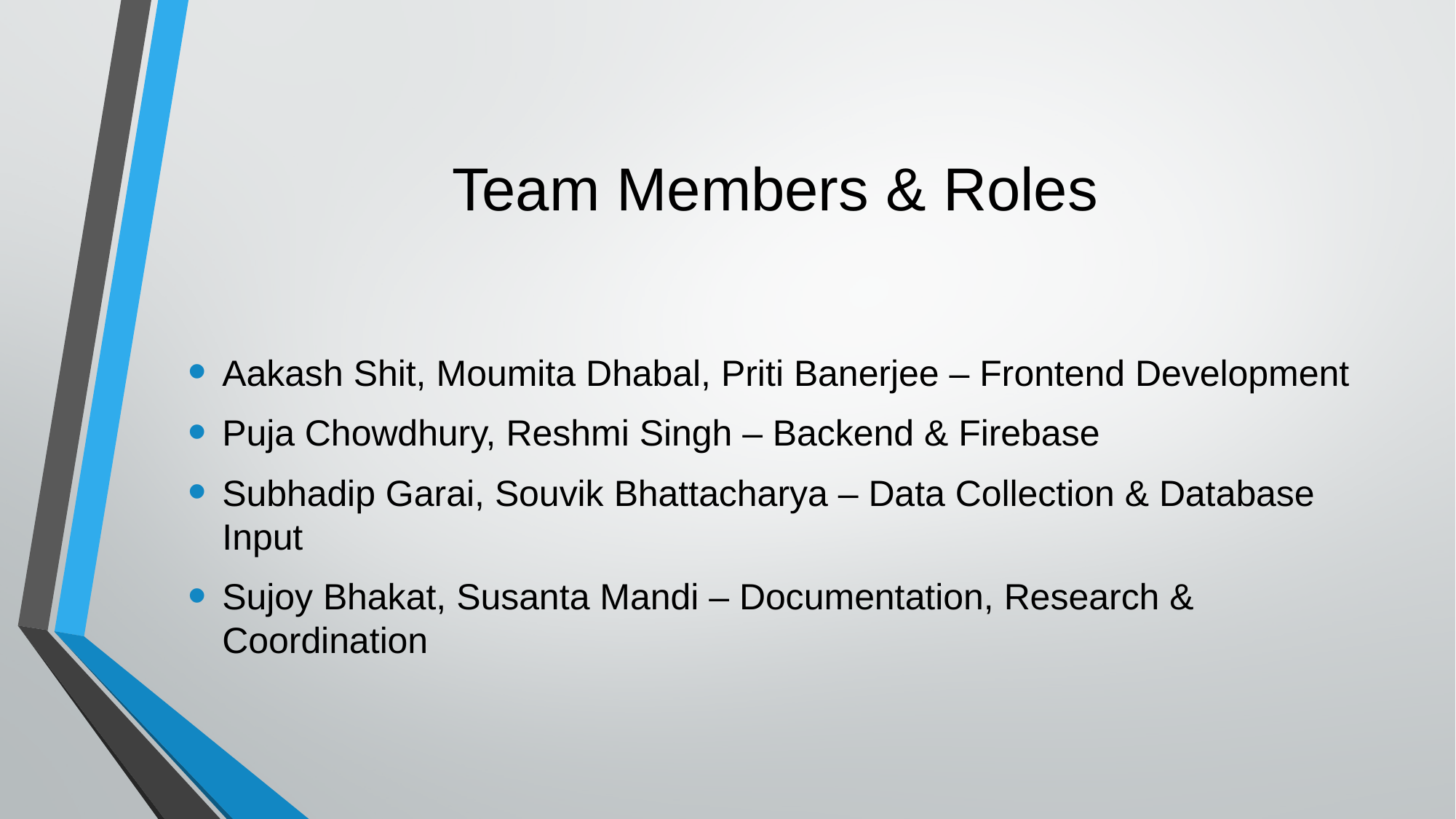

# Team Members & Roles
Aakash Shit, Moumita Dhabal, Priti Banerjee – Frontend Development
Puja Chowdhury, Reshmi Singh – Backend & Firebase
Subhadip Garai, Souvik Bhattacharya – Data Collection & Database Input
Sujoy Bhakat, Susanta Mandi – Documentation, Research & Coordination